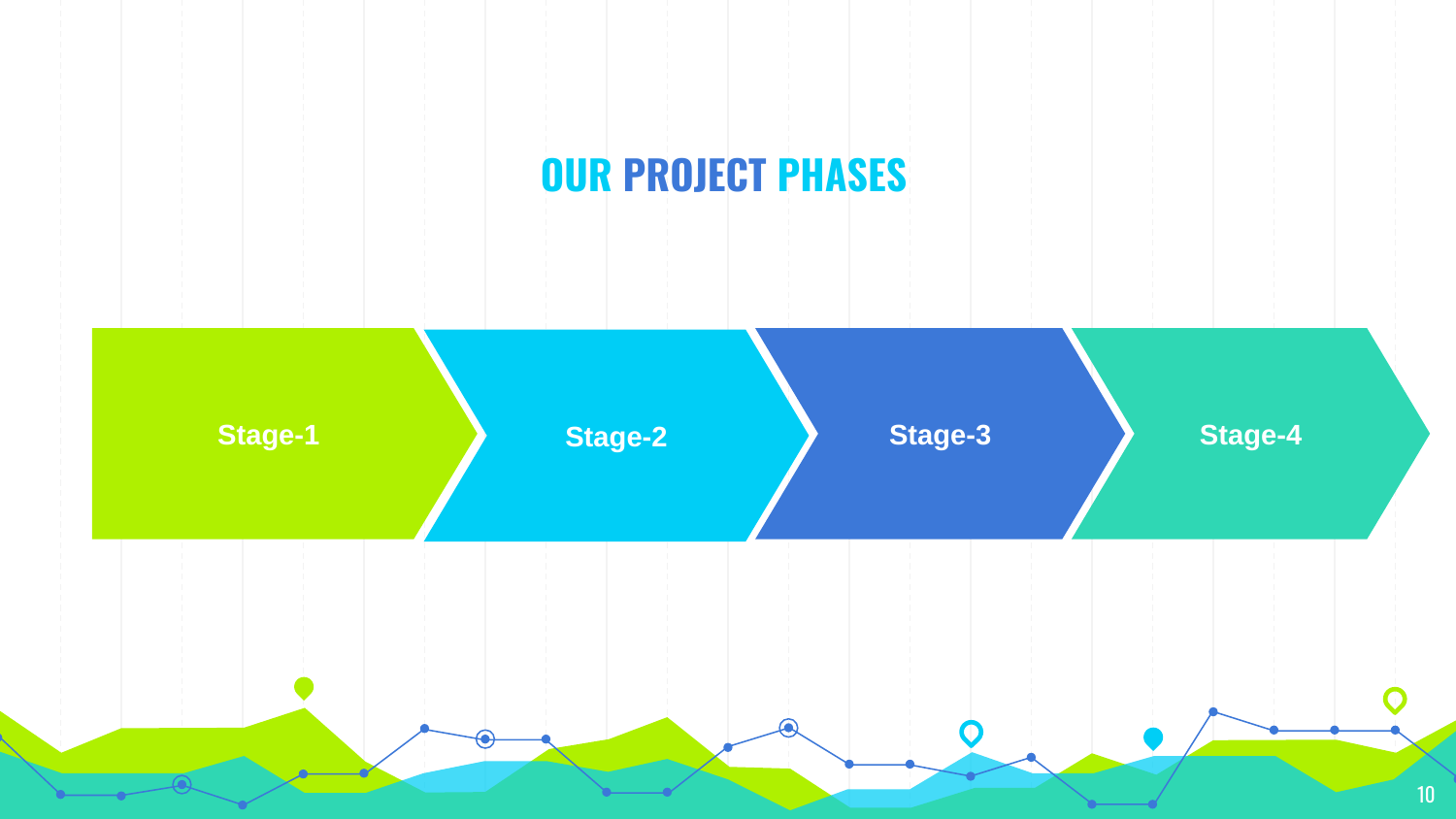

# OUR PROJECT PHASES
Stage-1
Stage-3
Stage-4
Stage-2
10